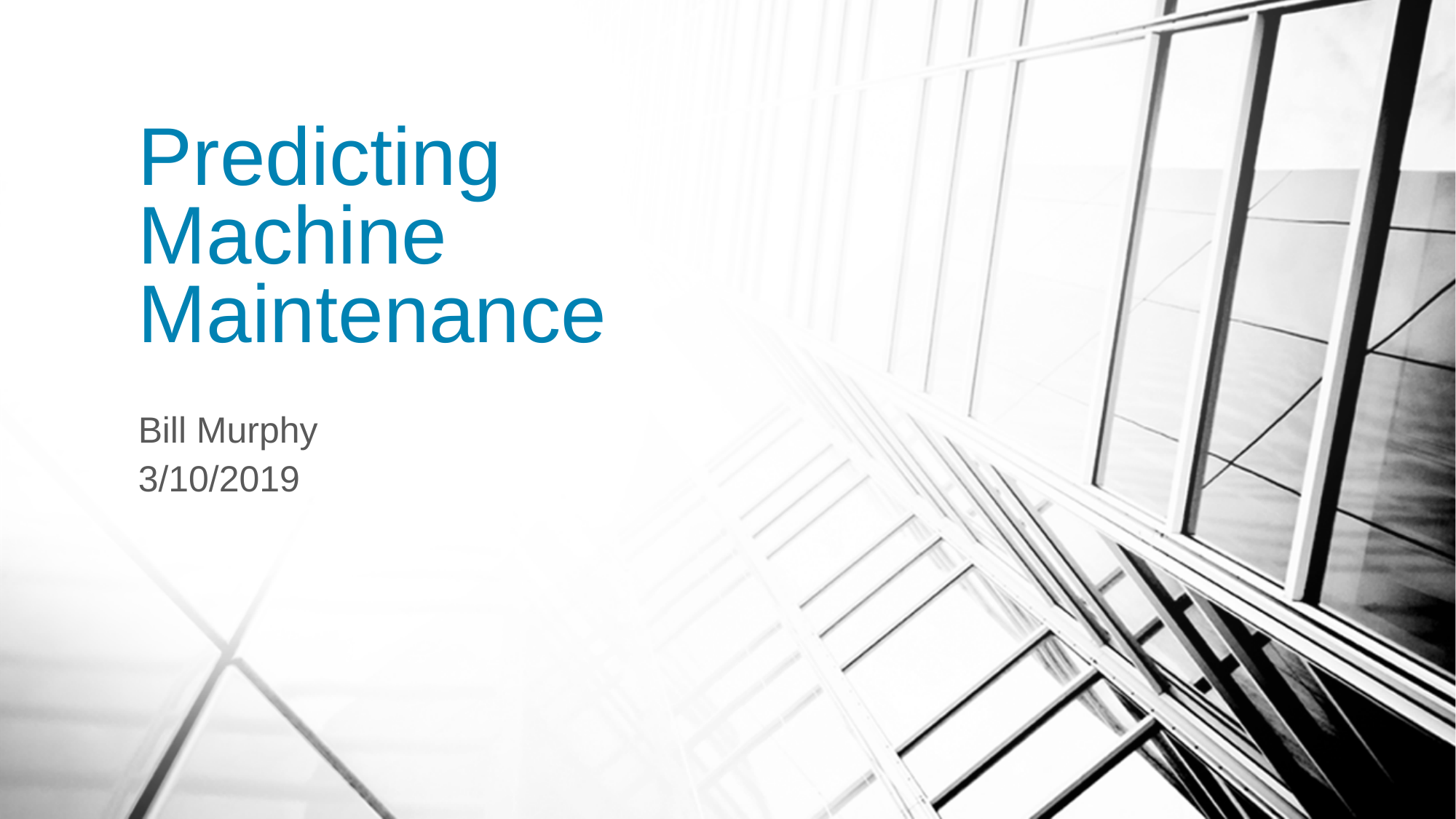

# Predicting Machine Maintenance
Bill Murphy
3/10/2019